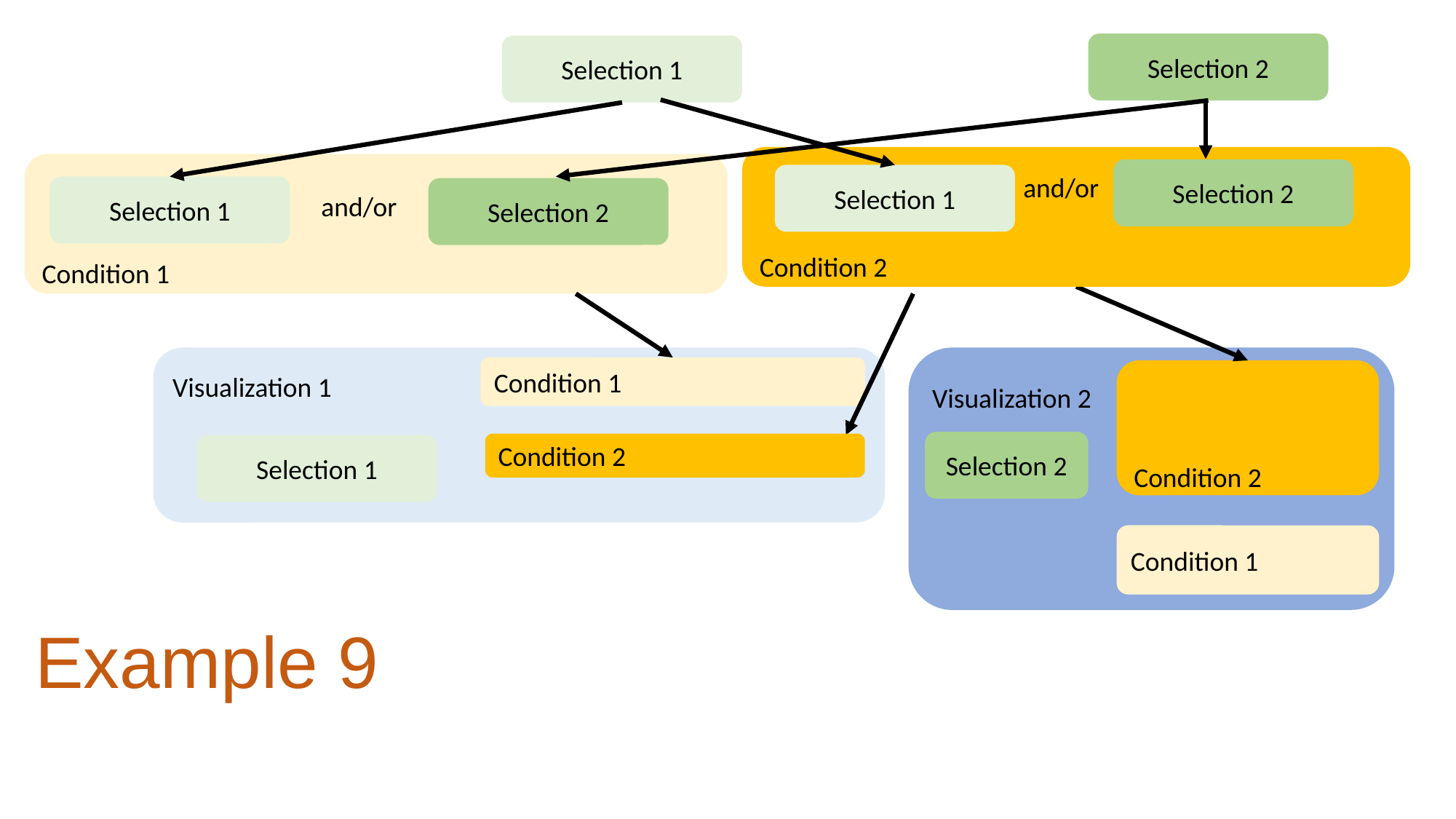

Selection 2
Selection 1

Condition 2

Condition 1

Selection 2
Selection 1
and/or
Selection 1
Selection 2
and/or

Condition 2

Visualization 1

Visualization 2

Condition 1

Selection 2
Condition 2
Selection 1

Condition 1

Example 9
3) Binds the selection to a visualization